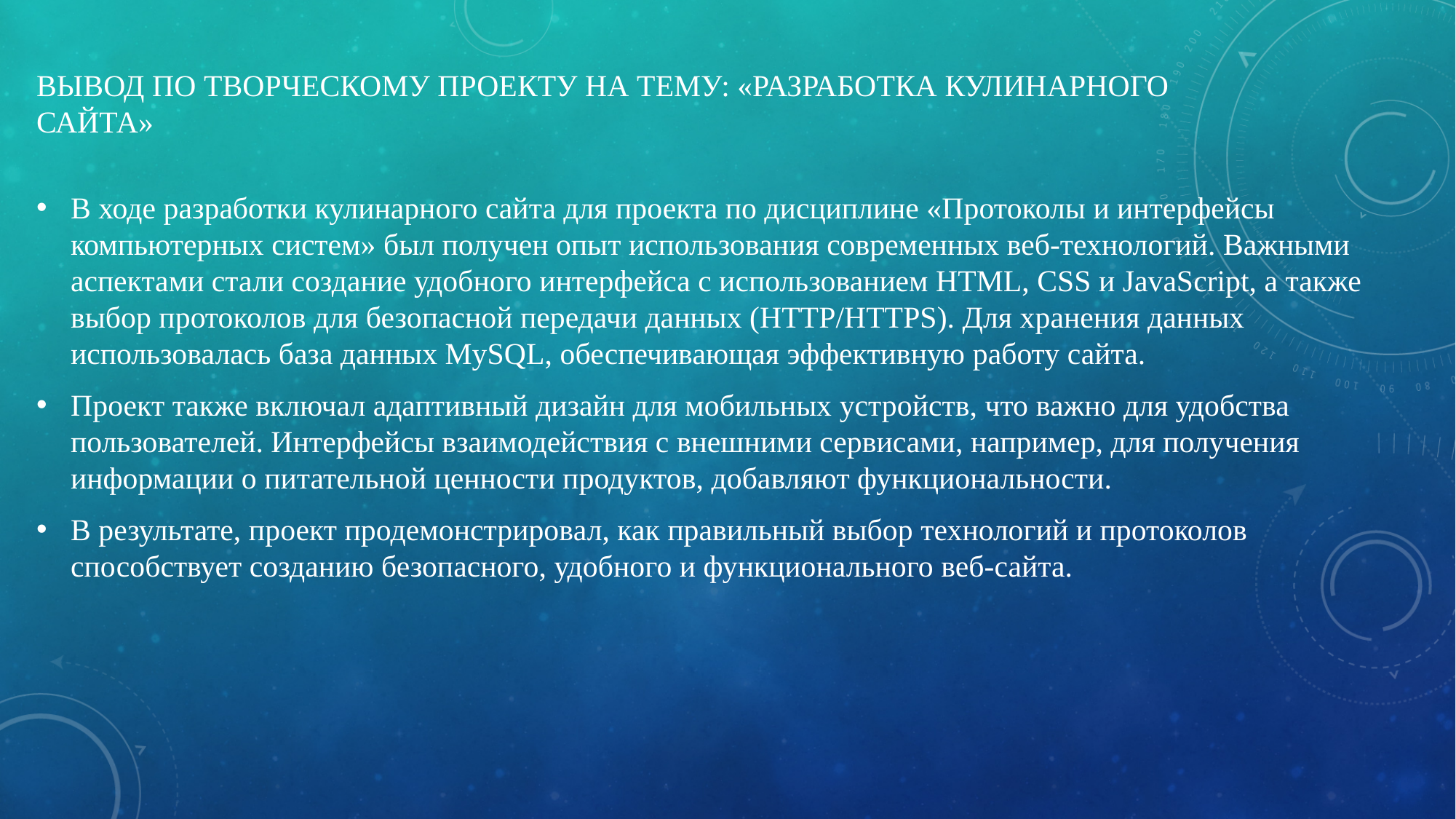

# Вывод по творческому проекту на тему: «Разработка кулинарного сайта»
В ходе разработки кулинарного сайта для проекта по дисциплине «Протоколы и интерфейсы компьютерных систем» был получен опыт использования современных веб-технологий. Важными аспектами стали создание удобного интерфейса с использованием HTML, CSS и JavaScript, а также выбор протоколов для безопасной передачи данных (HTTP/HTTPS). Для хранения данных использовалась база данных MySQL, обеспечивающая эффективную работу сайта.
Проект также включал адаптивный дизайн для мобильных устройств, что важно для удобства пользователей. Интерфейсы взаимодействия с внешними сервисами, например, для получения информации о питательной ценности продуктов, добавляют функциональности.
В результате, проект продемонстрировал, как правильный выбор технологий и протоколов способствует созданию безопасного, удобного и функционального веб-сайта.